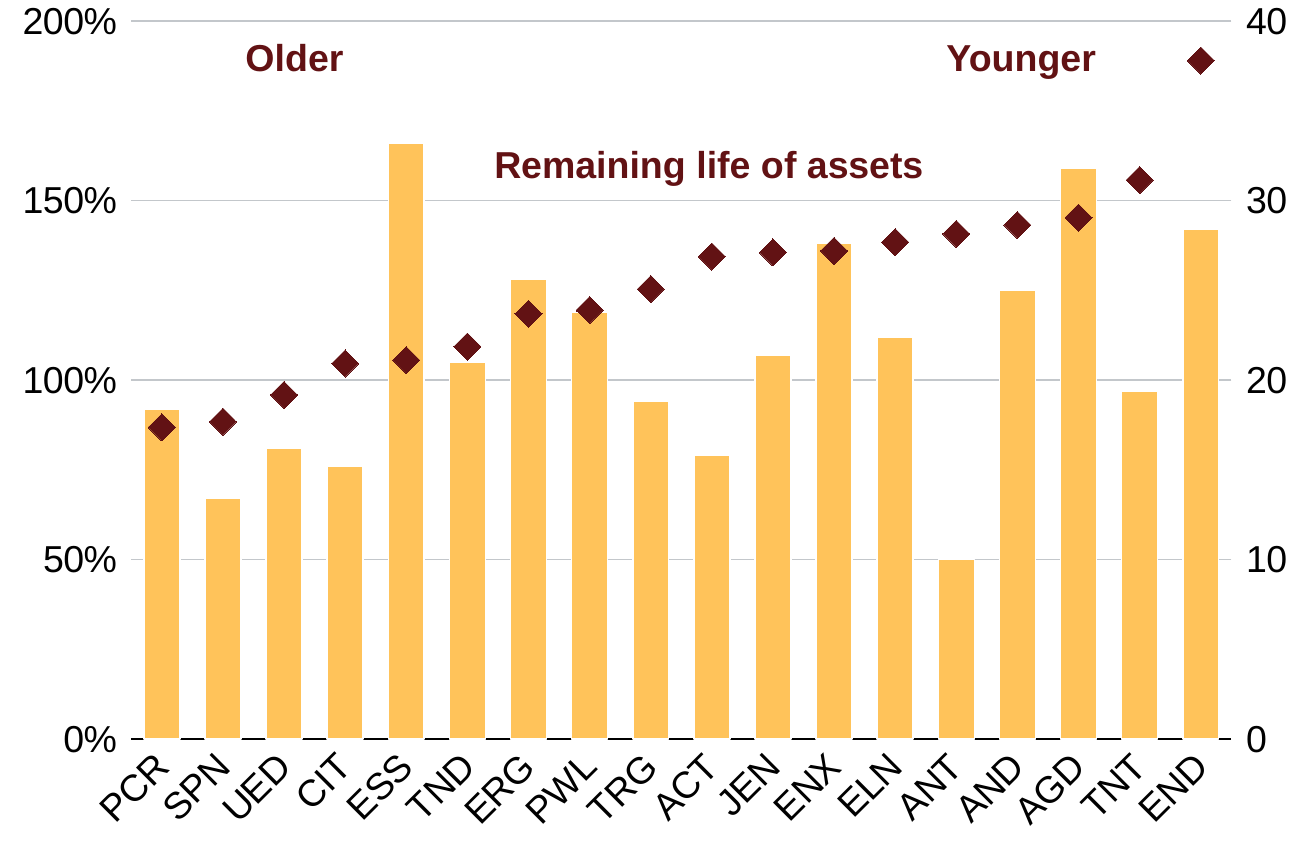

### Chart

| Category | Total capex as % of 2006 RAB | Average residual life of assets in 2006 (age weighted by asset value) |
|---|---|---|
| PCR | 0.92 | 17.37 |
| SPN | 0.67 | 17.68 |
| UED | 0.81 | 19.17 |
| CIT | 0.76 | 20.92 |
| ESS | 1.66 | 21.11 |
| TND | 1.05 | 21.86 |
| ERG | 1.28 | 23.69 |
| PWL | 1.19 | 23.9 |
| TRG | 0.94 | 25.07 |
| ACT | 0.79 | 26.88 |
| JEN | 1.07 | 27.11 |
| ENX | 1.38 | 27.19 |
| ELN | 1.12 | 27.68 |
| ANT | 0.5 | 28.14 |
| AND | 1.25 | 28.64 |
| AGD | 1.59 | 29.05 |
| TNT | 0.97 | 31.14 |
| END | 1.42 | 37.8 |
Older
Younger
Remaining life of assets